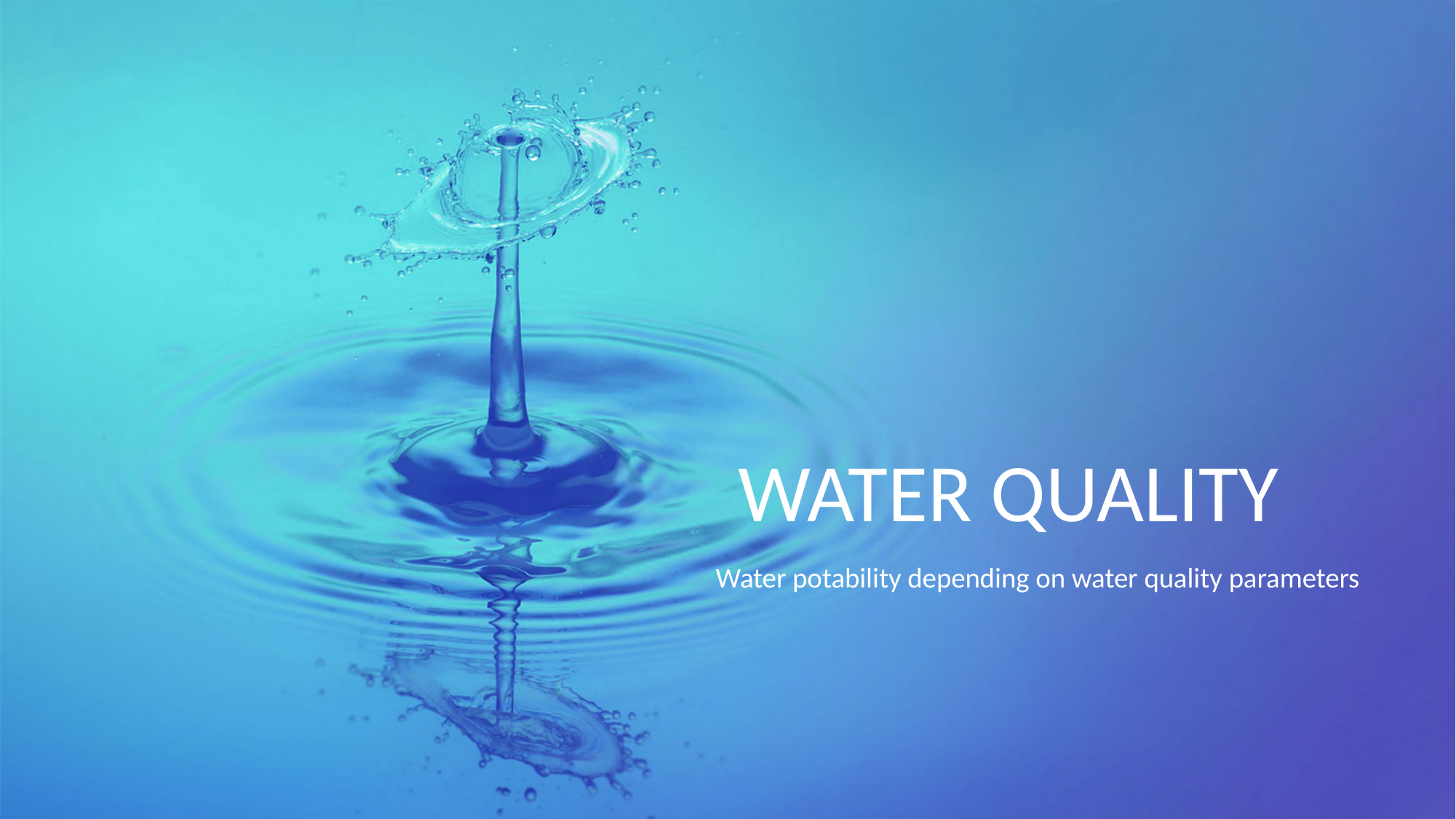

WATER QUALITY

Water potability depending on water quality parameters